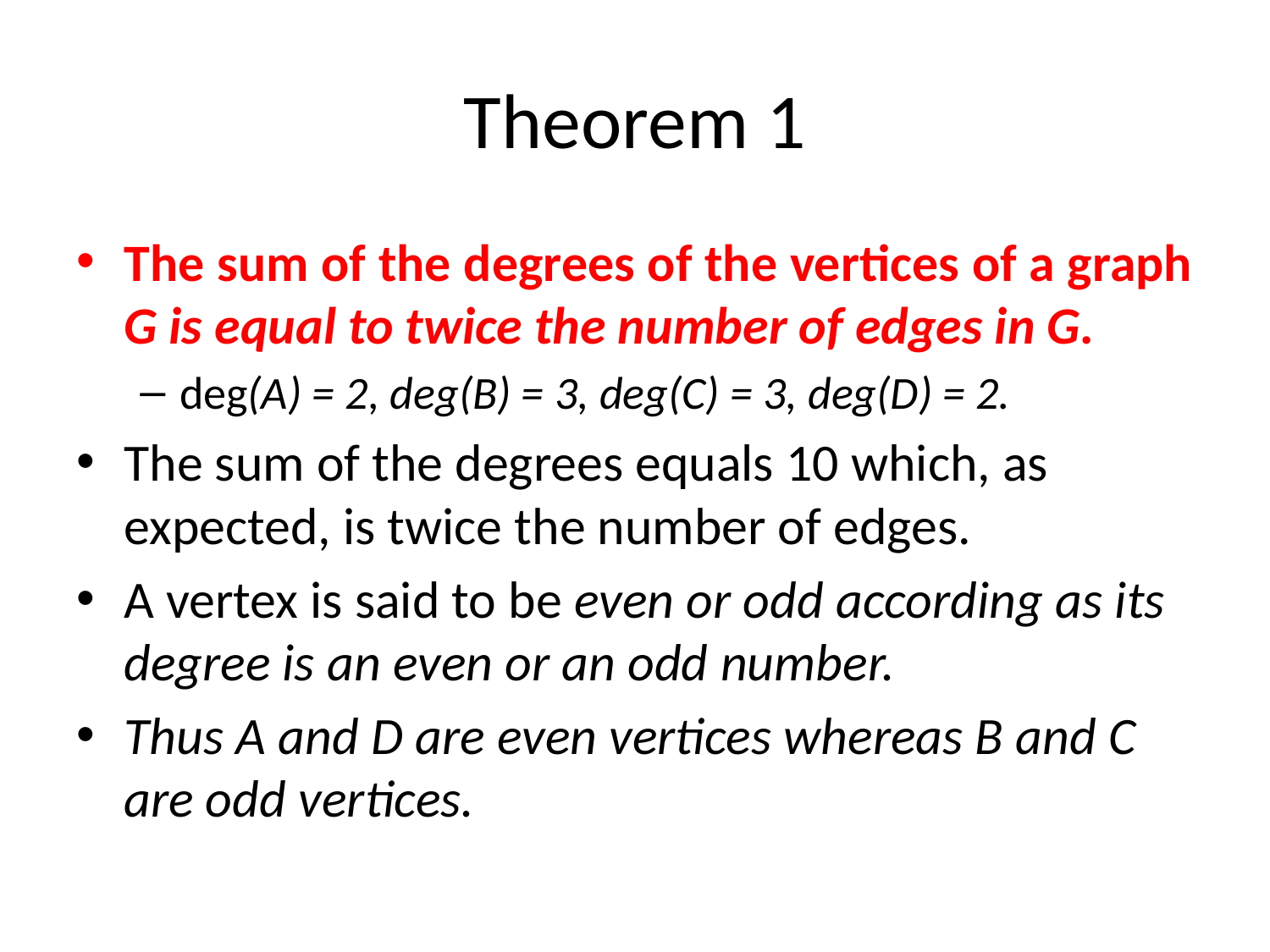

# Theorem 1
The sum of the degrees of the vertices of a graph G is equal to twice the number of edges in G.
deg(A) = 2, deg(B) = 3, deg(C) = 3, deg(D) = 2.
The sum of the degrees equals 10 which, as expected, is twice the number of edges.
A vertex is said to be even or odd according as its degree is an even or an odd number.
Thus A and D are even vertices whereas B and C are odd vertices.